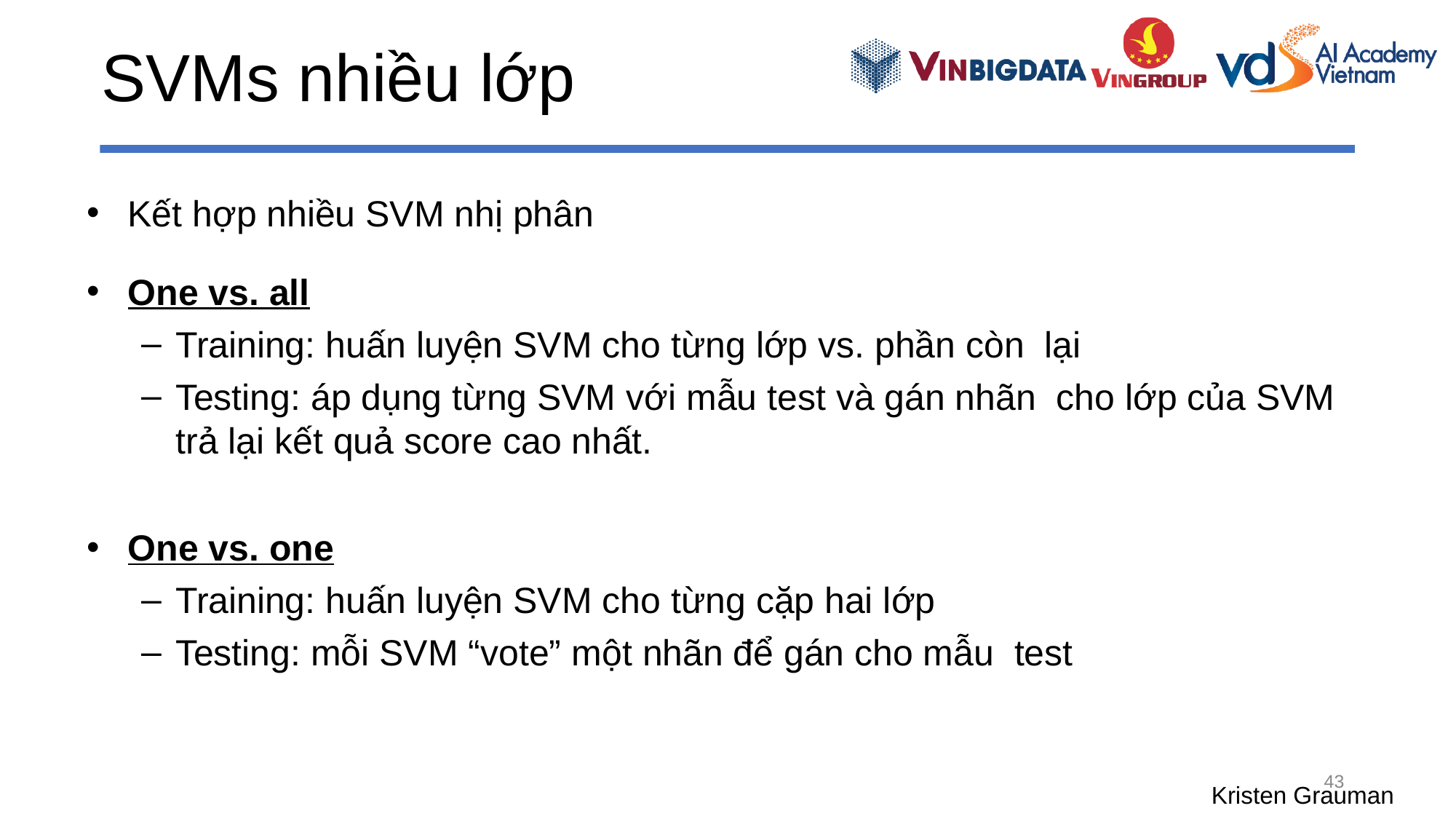

# SVMs nhiều lớp

Kết hợp nhiều SVM nhị phân
One vs. all
Training: huấn luyện SVM cho từng lớp vs. phần còn  lại
Testing: áp dụng từng SVM với mẫu test và gán nhãn  cho lớp của SVM trả lại kết quả score cao nhất.

One vs. one
Training: huấn luyện SVM cho từng cặp hai lớp
Testing: mỗi SVM “vote” một nhãn để gán cho mẫu  test
43
Kristen Grauman